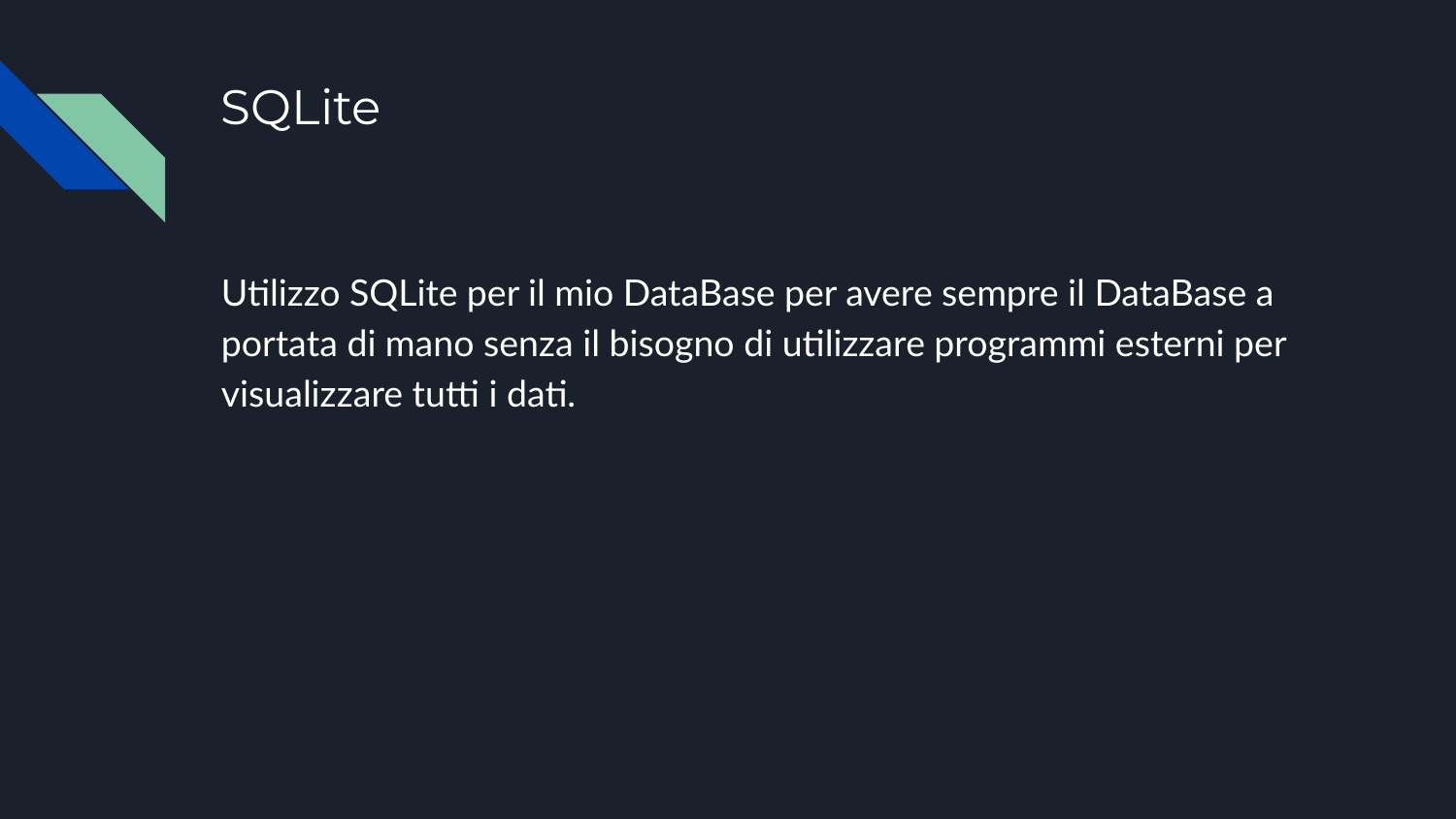

# SQLite
Utilizzo SQLite per il mio DataBase per avere sempre il DataBase a portata di mano senza il bisogno di utilizzare programmi esterni per visualizzare tutti i dati.